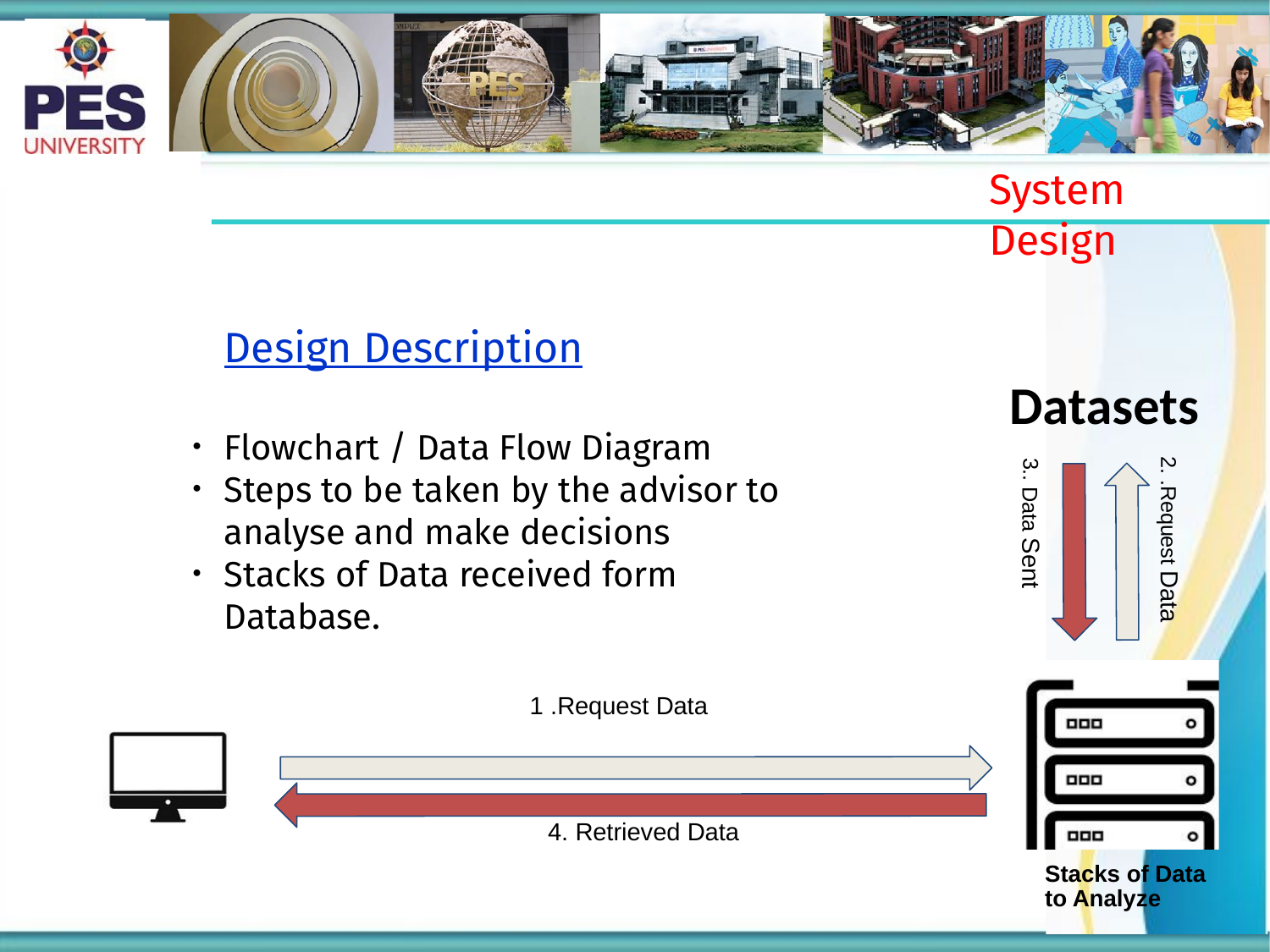

# System Design

Design Description

Flowchart / Data Flow Diagram
Steps to be taken by the advisor to analyse and make decisions
Stacks of Data received form Database.
Datasets

3.. Data Sent
2. .Request Data

1 .Request Data

4. Retrieved Data
Stacks of Data to Analyze